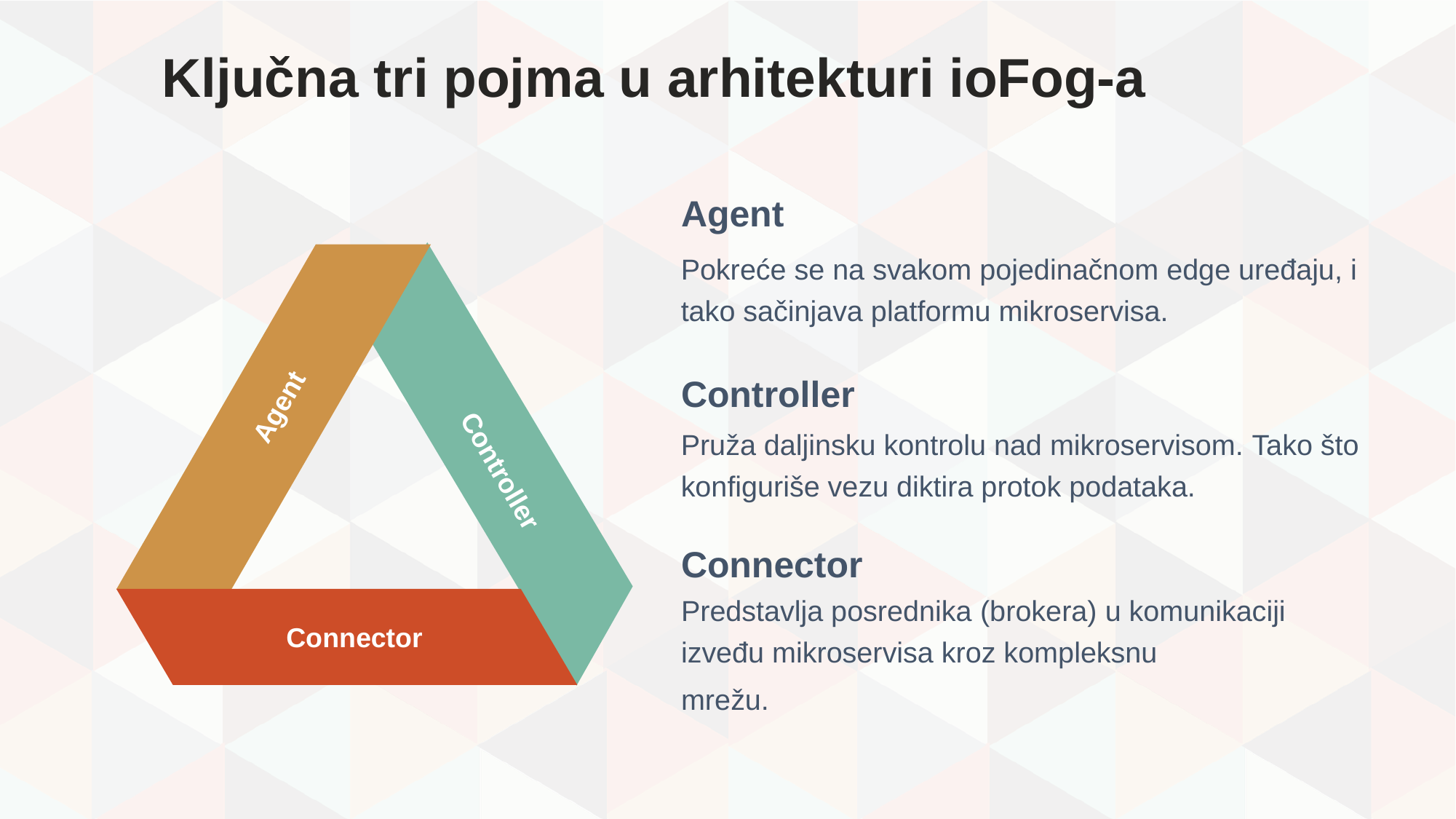

Ključna tri pojma u arhitekturi ioFog-a
Agent

Pokreće se na svakom pojedinačnom edge uređaju, i tako sačinjava platformu mikroservisa.

Controller
Agent
Pruža daljinsku kontrolu nad mikroservisom. Tako što konfiguriše vezu diktira protok podataka.
Controller
Connector
Predstavlja posrednika (brokera) u komunikaciji izveđu mikroservisa kroz kompleksnu
mrežu.

Connector